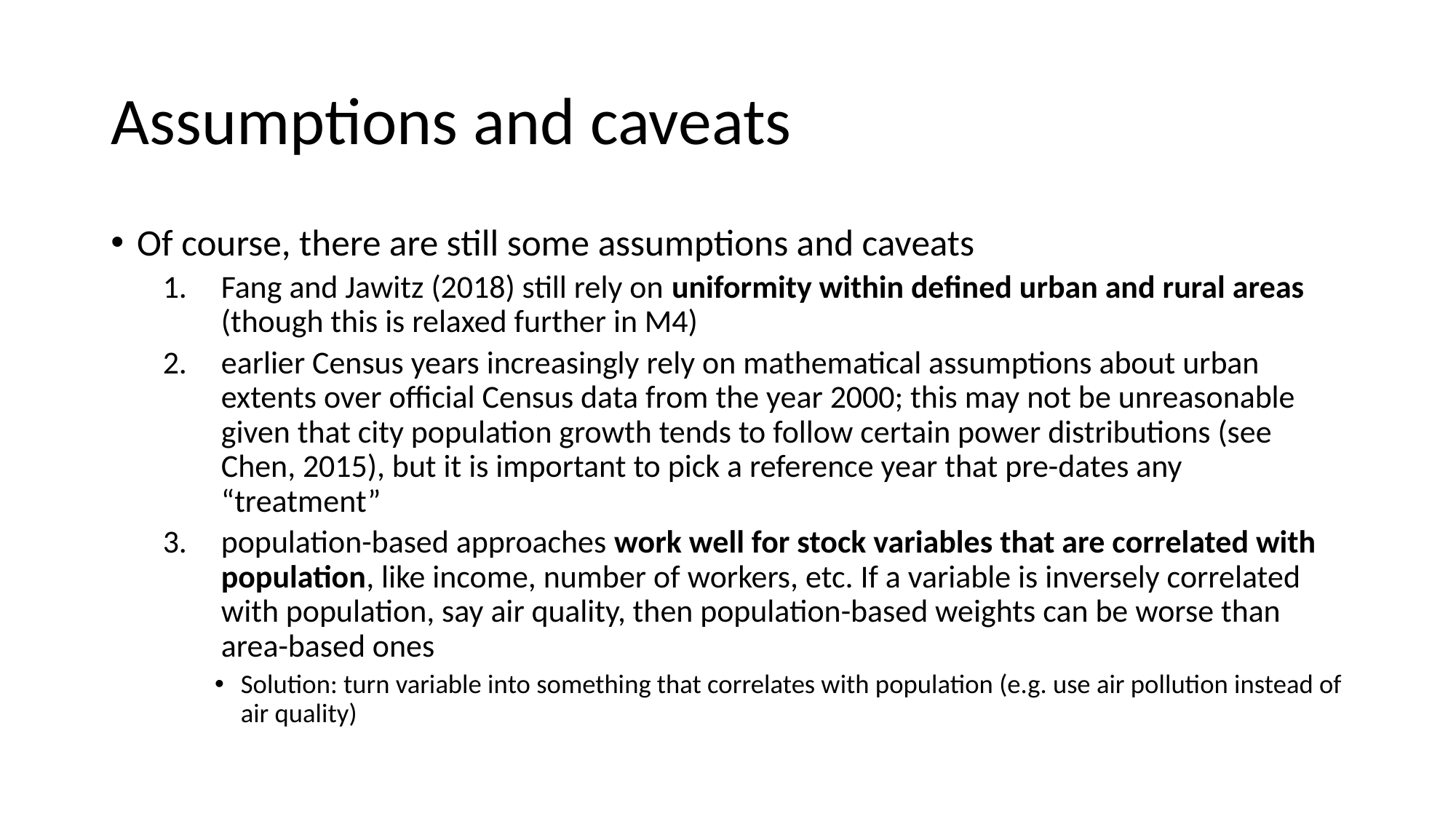

# Assumptions and caveats
Of course, there are still some assumptions and caveats
Fang and Jawitz (2018) still rely on uniformity within defined urban and rural areas (though this is relaxed further in M4)
earlier Census years increasingly rely on mathematical assumptions about urban extents over official Census data from the year 2000; this may not be unreasonable given that city population growth tends to follow certain power distributions (see Chen, 2015), but it is important to pick a reference year that pre-dates any “treatment”
population-based approaches work well for stock variables that are correlated with population, like income, number of workers, etc. If a variable is inversely correlated with population, say air quality, then population-based weights can be worse than area-based ones
Solution: turn variable into something that correlates with population (e.g. use air pollution instead of air quality)